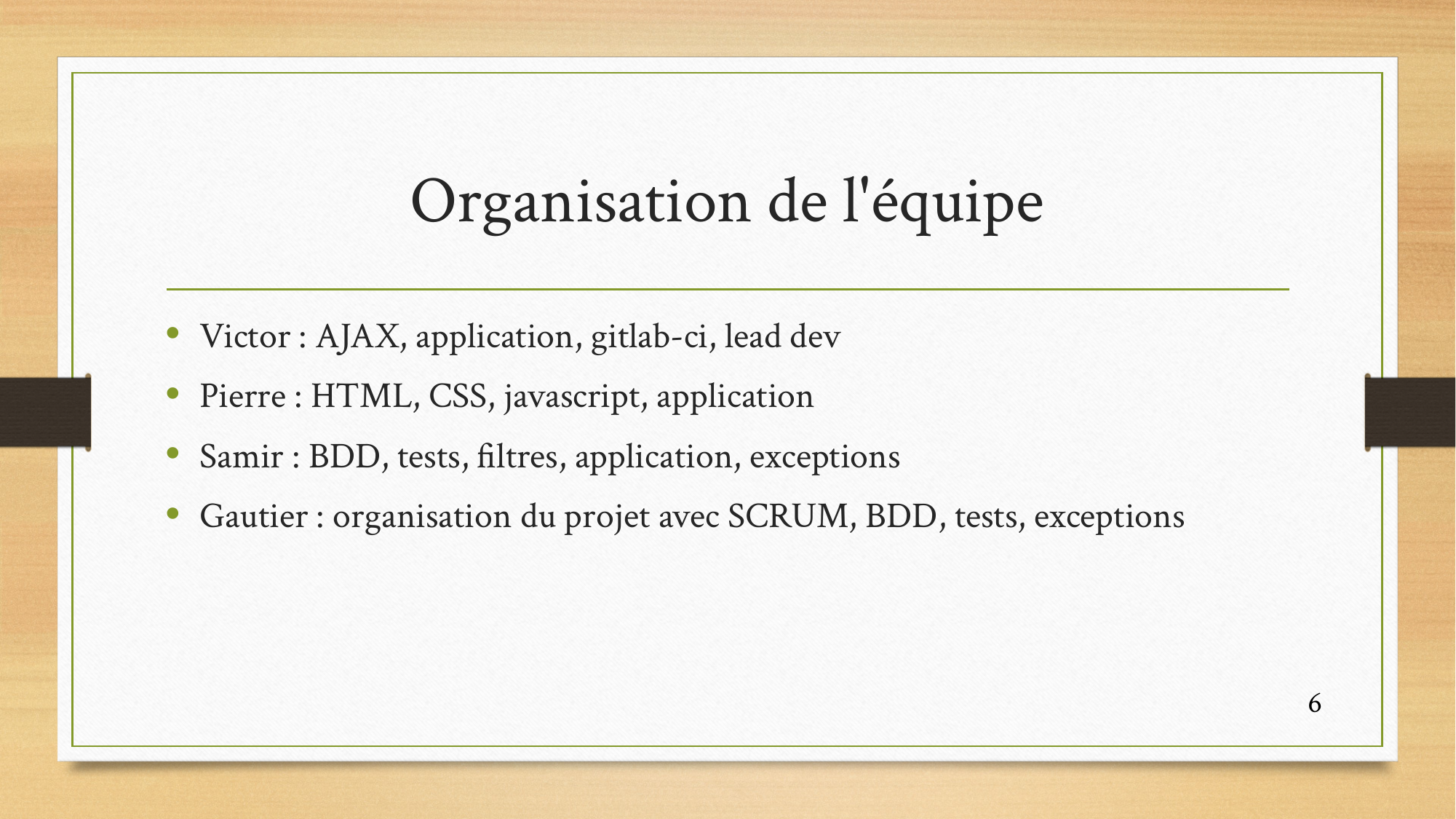

# Organisation de l'équipe
Victor : AJAX, application, gitlab-ci, lead dev
Pierre : HTML, CSS, javascript, application
Samir : BDD, tests, filtres, application, exceptions
Gautier : organisation du projet avec SCRUM, BDD, tests, exceptions
6